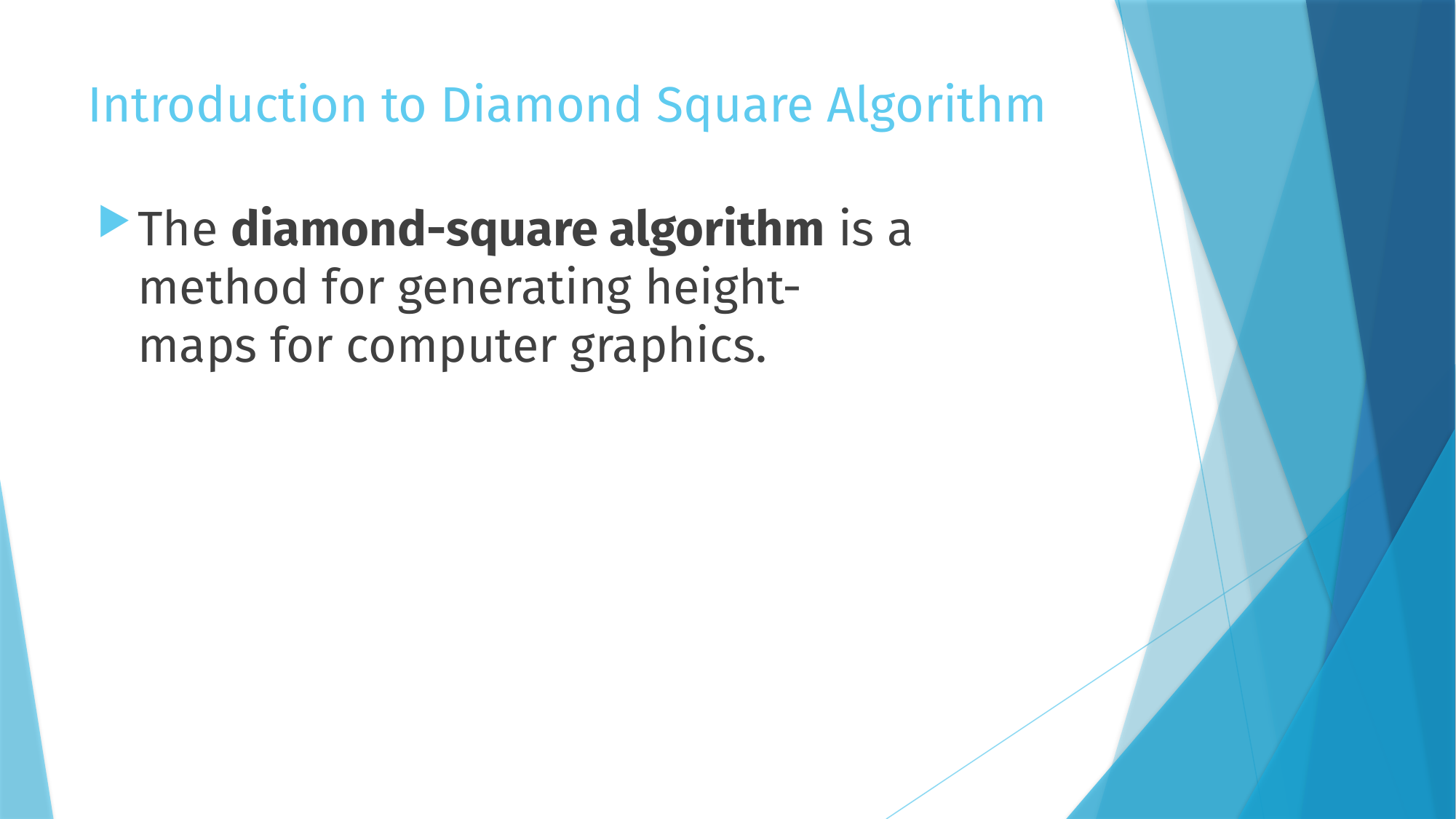

# Introduction to Diamond Square Algorithm
The diamond-square algorithm is a method for generating height-maps for computer graphics.